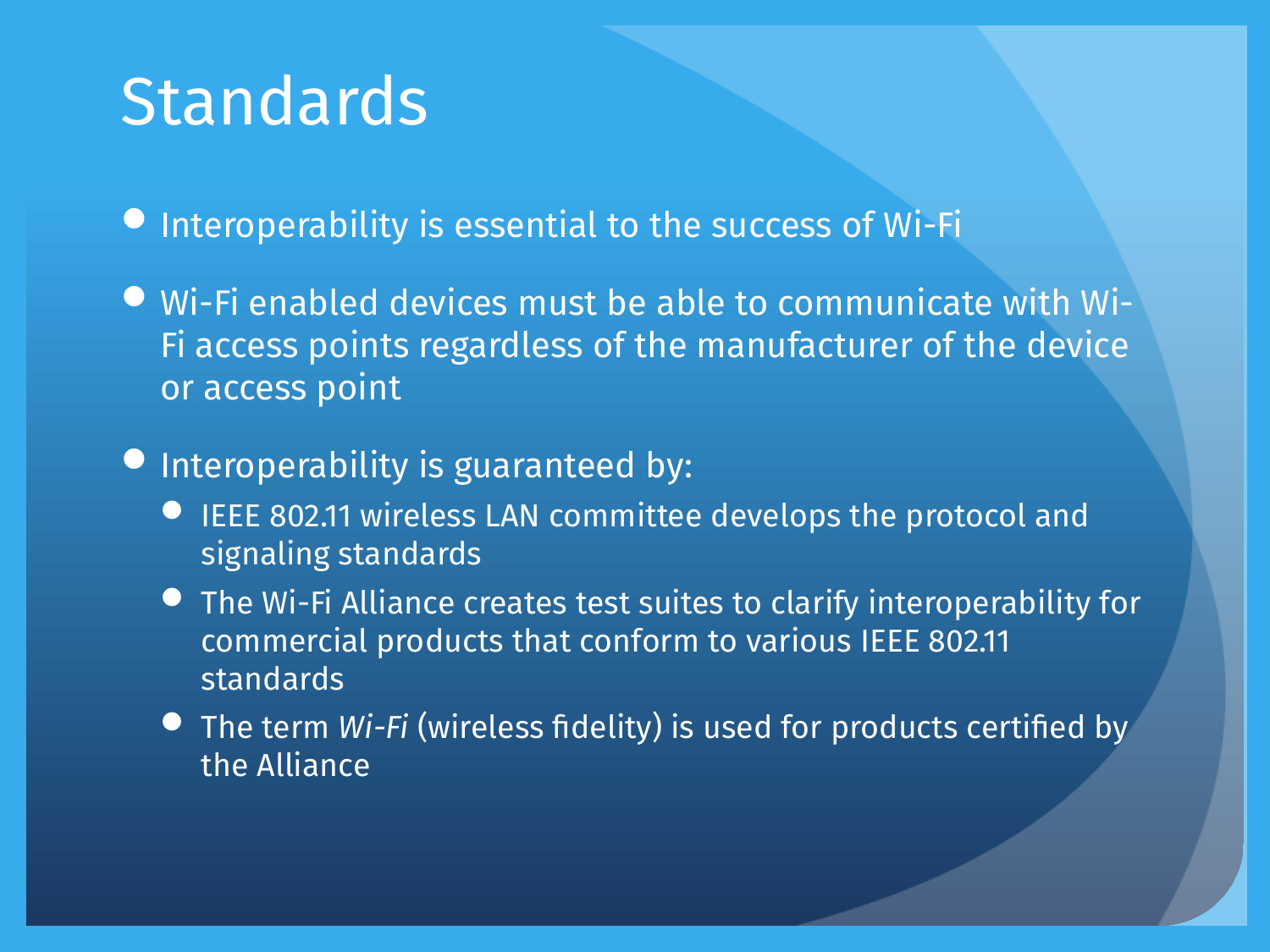

# Standards
Interoperability is essential to the success of Wi-Fi
Wi-Fi enabled devices must be able to communicate with Wi-Fi access points regardless of the manufacturer of the device or access point
Interoperability is guaranteed by:
IEEE 802.11 wireless LAN committee develops the protocol and signaling standards
The Wi-Fi Alliance creates test suites to clarify interoperability for commercial products that conform to various IEEE 802.11 standards
The term Wi-Fi (wireless fidelity) is used for products certified by the Alliance